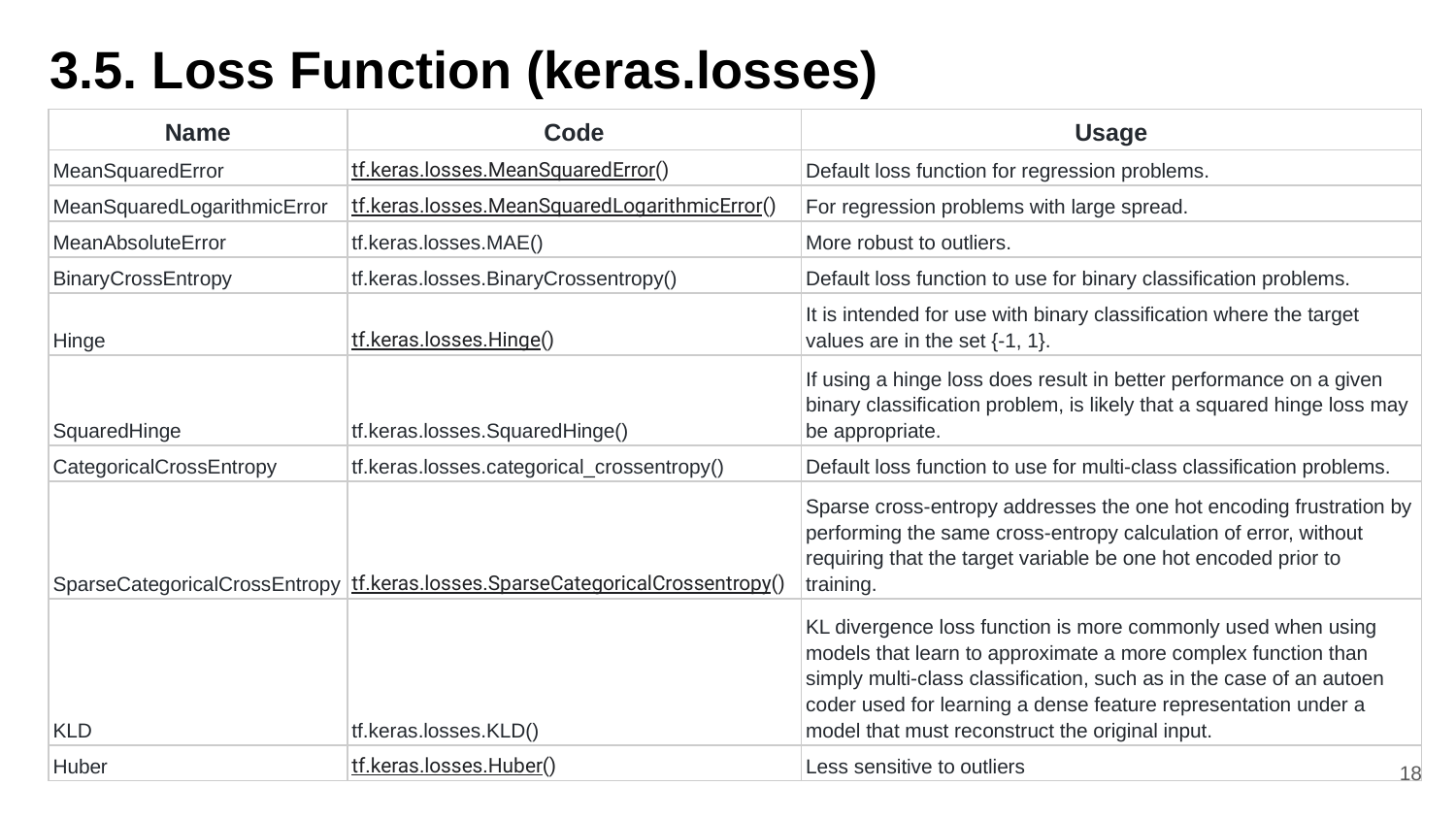

3.5. Loss Function (keras.losses)
| Name | Code | Usage |
| --- | --- | --- |
| MeanSquaredError | tf.keras.losses.MeanSquaredError() | Default loss function for regression problems. |
| MeanSquaredLogarithmicError | tf.keras.losses.MeanSquaredLogarithmicError() | For regression problems with large spread. |
| MeanAbsoluteError | tf.keras.losses.MAE() | More robust to outliers. |
| BinaryCrossEntropy | tf.keras.losses.BinaryCrossentropy() | Default loss function to use for binary classi­fic­ation problems. |
| Hinge | tf.keras.losses.Hinge() | It is intended for use with binary classi­fic­ation where the target values are in the set {-1, 1}. |
| SquaredHinge | tf.keras.losses.SquaredHinge() | If using a hinge loss does result in better perfor­mance on a given binary classi­fic­ation problem, is likely that a squared hinge loss may be approp­riate. |
| CategoricalCrossEntropy | tf.keras.losses.categorical\_crossentropy() | Default loss function to use for multi-­class classi­fic­ation problems. |
| SparseCategoricalCrossEntropy | tf.keras.losses.SparseCategoricalCrossentropy() | Sparse cross-­entropy addresses the one hot encoding frustr­ation by performing the same cross-­entropy calcul­ation of error, without requiring that the target variable be one hot encoded prior to training. |
| KLD | tf.keras.losses.KLD() | KL divergence loss function is more commonly used when using models that learn to approx­imate a more complex function than simply multi-­class classi­fic­ation, such as in the case of an autoen­coder used for learning a dense feature repres­ent­ation under a model that must recons­truct the original input. |
| Huber | tf.keras.losses.Huber() | Less sensitive to outliers |
18